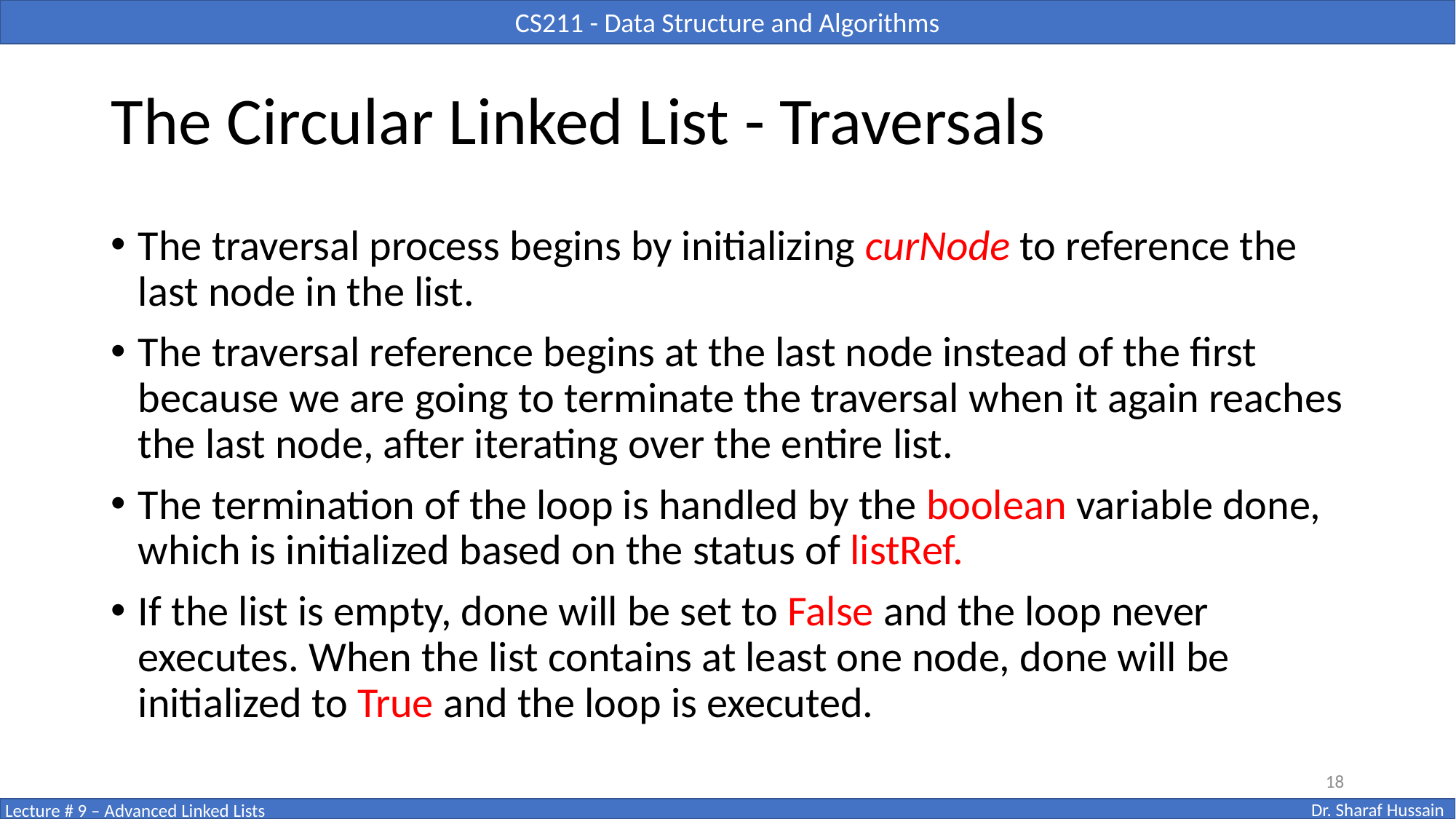

# The Circular Linked List - Traversals
The traversal process begins by initializing curNode to reference the last node in the list.
The traversal reference begins at the last node instead of the first because we are going to terminate the traversal when it again reaches the last node, after iterating over the entire list.
The termination of the loop is handled by the boolean variable done, which is initialized based on the status of listRef.
If the list is empty, done will be set to False and the loop never executes. When the list contains at least one node, done will be initialized to True and the loop is executed.
18